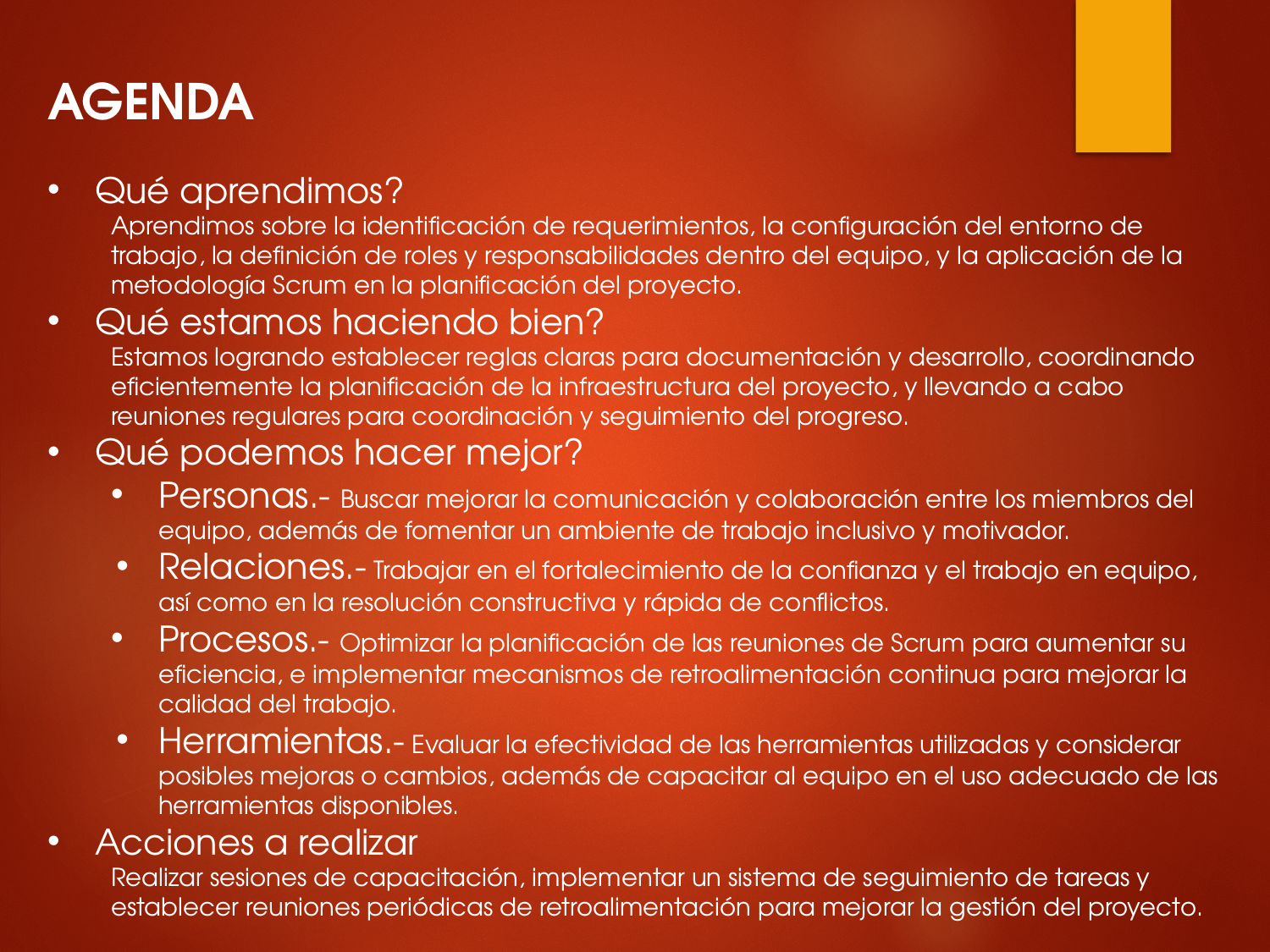

AGENDA

Qué aprendimos?
Aprendimos sobre la identificación de requerimientos, la configuración del entorno de trabajo, la definición de roles y responsabilidades dentro del equipo, y la aplicación de la metodología Scrum en la planificación del proyecto.
Qué estamos haciendo bien?
Estamos logrando establecer reglas claras para documentación y desarrollo, coordinando eficientemente la planificación de la infraestructura del proyecto, y llevando a cabo reuniones regulares para coordinación y seguimiento del progreso.
Qué podemos hacer mejor?
Personas.- Buscar mejorar la comunicación y colaboración entre los miembros del equipo, además de fomentar un ambiente de trabajo inclusivo y motivador.
Relaciones.- Trabajar en el fortalecimiento de la confianza y el trabajo en equipo, así como en la resolución constructiva y rápida de conflictos.
Procesos.- Optimizar la planificación de las reuniones de Scrum para aumentar su eficiencia, e implementar mecanismos de retroalimentación continua para mejorar la calidad del trabajo.
Herramientas.- Evaluar la efectividad de las herramientas utilizadas y considerar posibles mejoras o cambios, además de capacitar al equipo en el uso adecuado de las herramientas disponibles.
Acciones a realizar
Realizar sesiones de capacitación, implementar un sistema de seguimiento de tareas y establecer reuniones periódicas de retroalimentación para mejorar la gestión del proyecto.